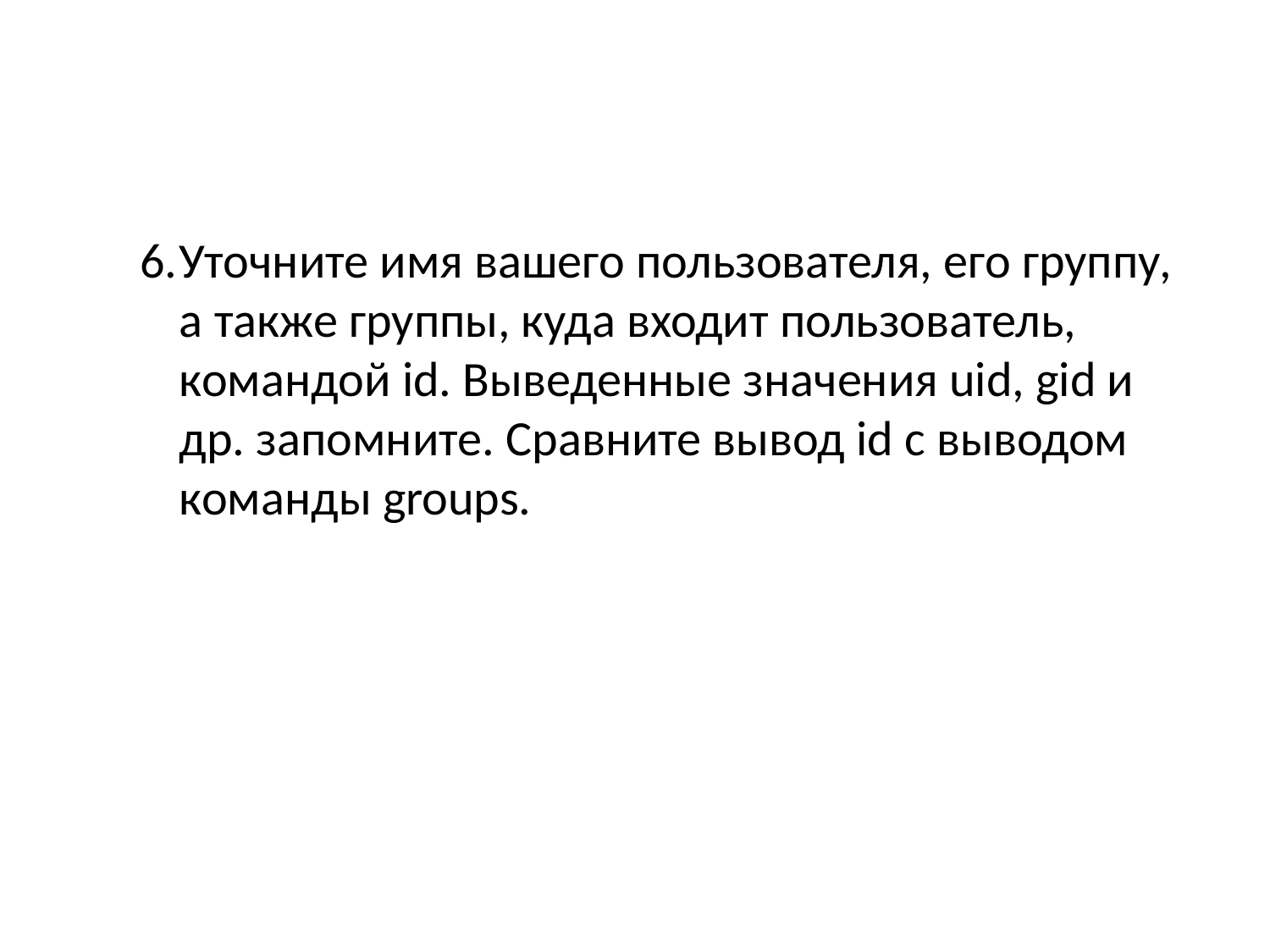

Уточните имя вашего пользователя, его группу, а также группы, куда входит пользователь, командой id. Выведенные значения uid, gid и др. запомните. Сравните вывод id с выводом команды groups.